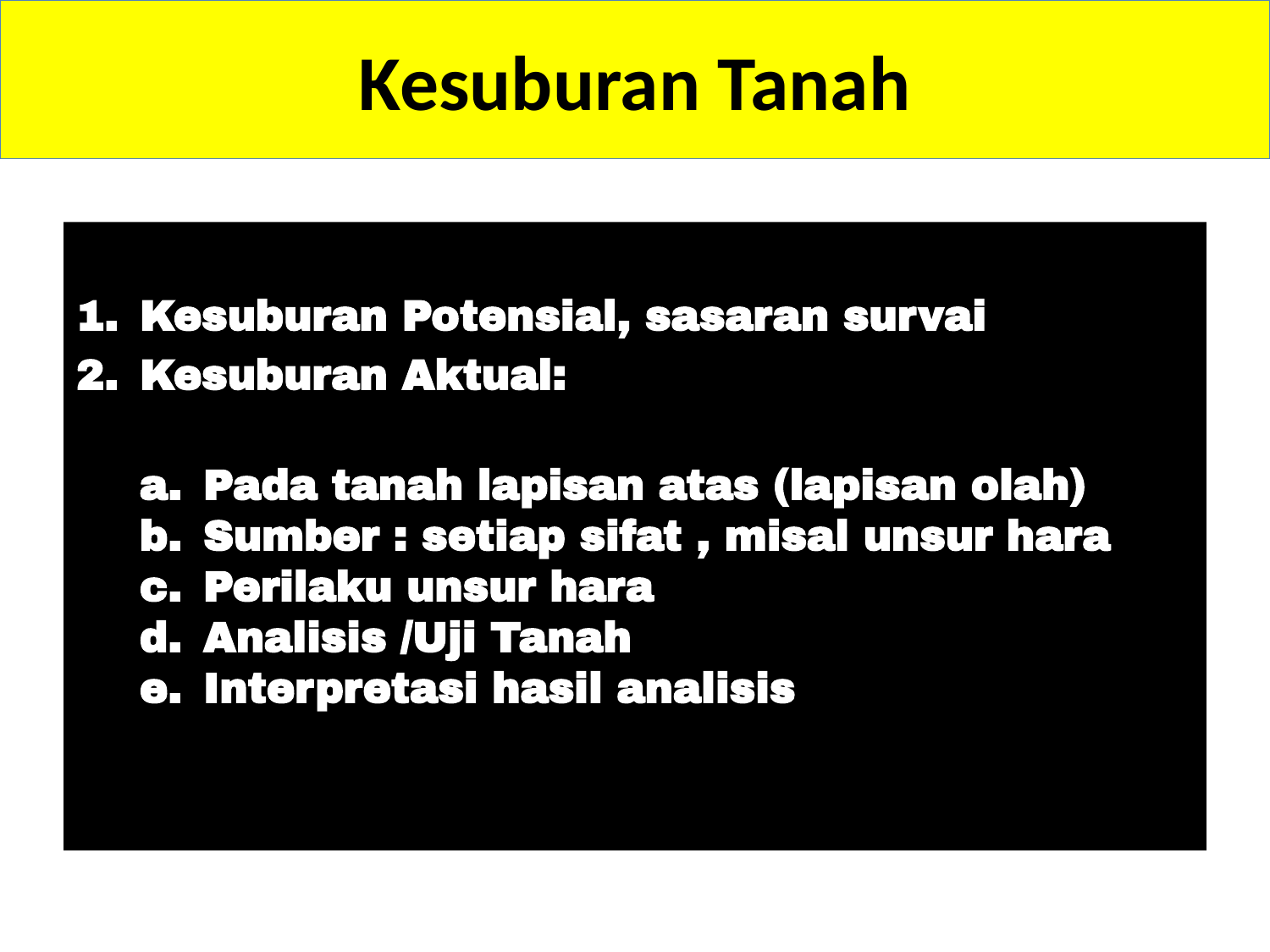

# Kesuburan Tanah

Kesuburan Potensial, sasaran survai
Kesuburan Aktual:

Pada tanah lapisan atas (lapisan olah)
Sumber : setiap sifat , misal unsur hara
Perilaku unsur hara
Analisis /Uji Tanah
Interpretasi hasil analisis